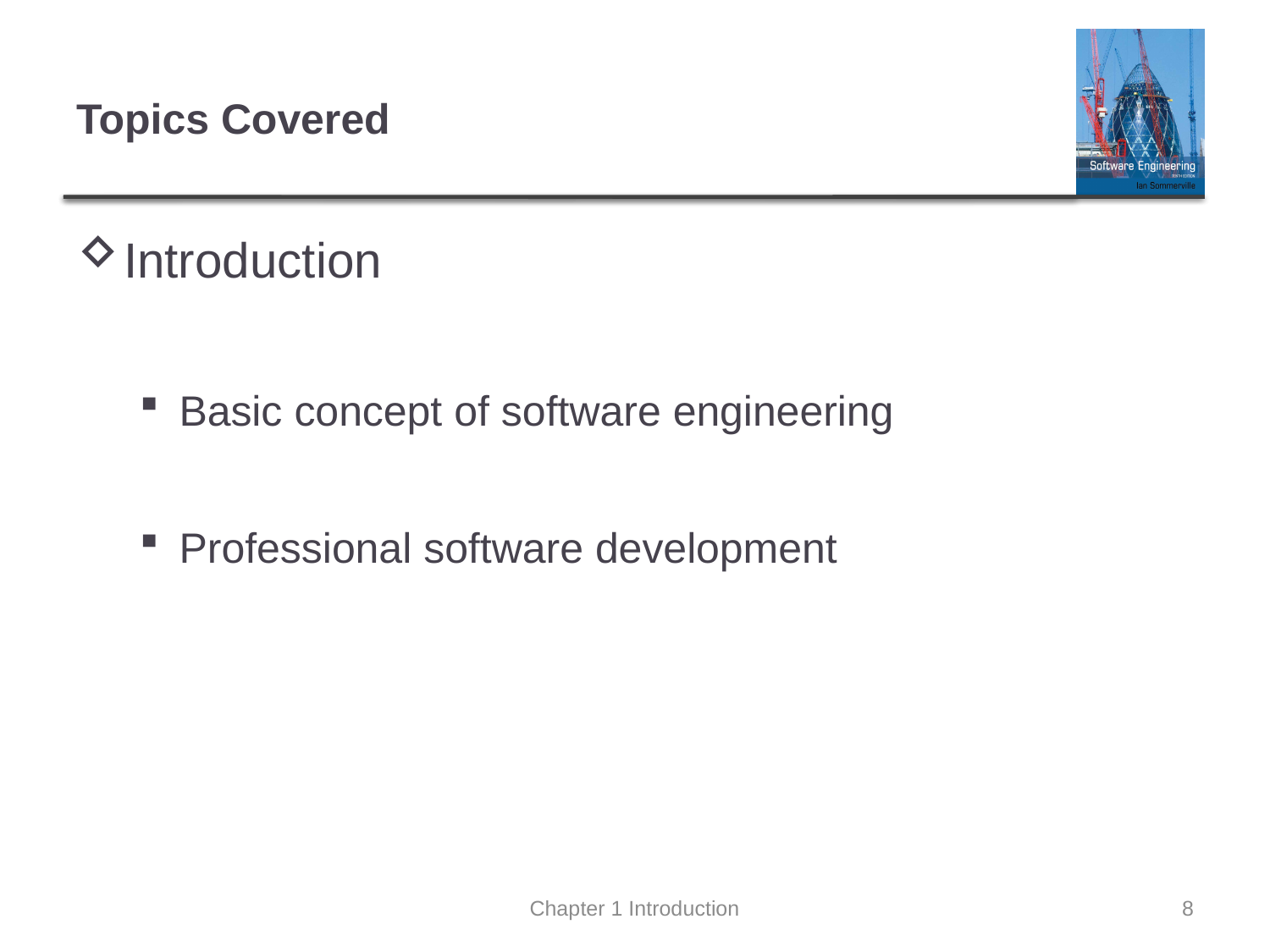

# Topics Covered
Introduction

Basic concept of software engineering

Professional software development

Chapter 1 Introduction
8